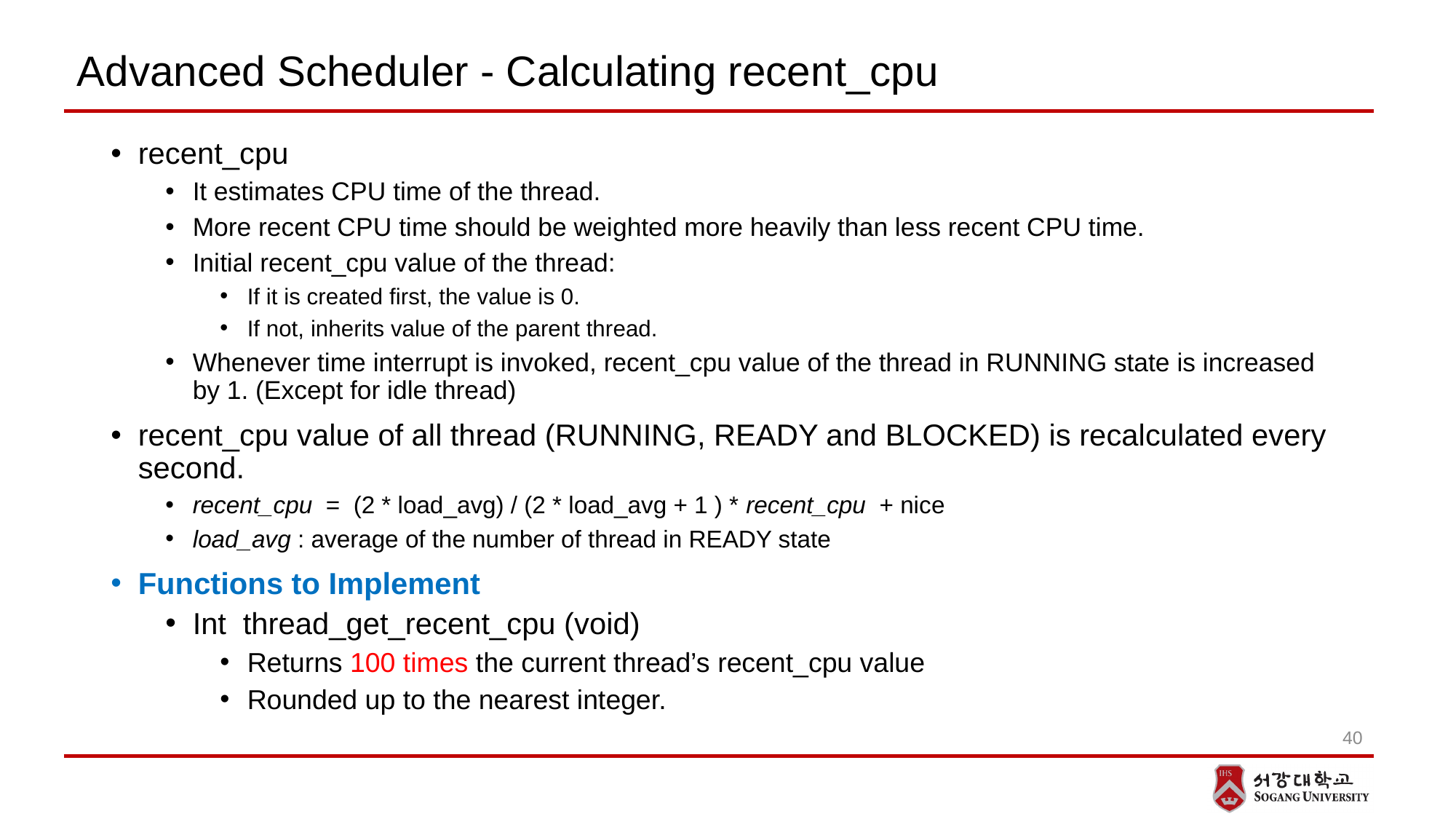

# Advanced Scheduler - Calculating recent_cpu
recent_cpu
It estimates CPU time of the thread.
More recent CPU time should be weighted more heavily than less recent CPU time.
Initial recent_cpu value of the thread:
If it is created first, the value is 0.
If not, inherits value of the parent thread.
Whenever time interrupt is invoked, recent_cpu value of the thread in RUNNING state is increased by 1. (Except for idle thread)
recent_cpu value of all thread (RUNNING, READY and BLOCKED) is recalculated every second.
recent_cpu  =  (2 * load_avg) / (2 * load_avg + 1 ) * recent_cpu  + nice
load_avg : average of the number of thread in READY state
Functions to Implement
Int  thread_get_recent_cpu (void)
Returns 100 times the current thread’s recent_cpu value
Rounded up to the nearest integer.

40